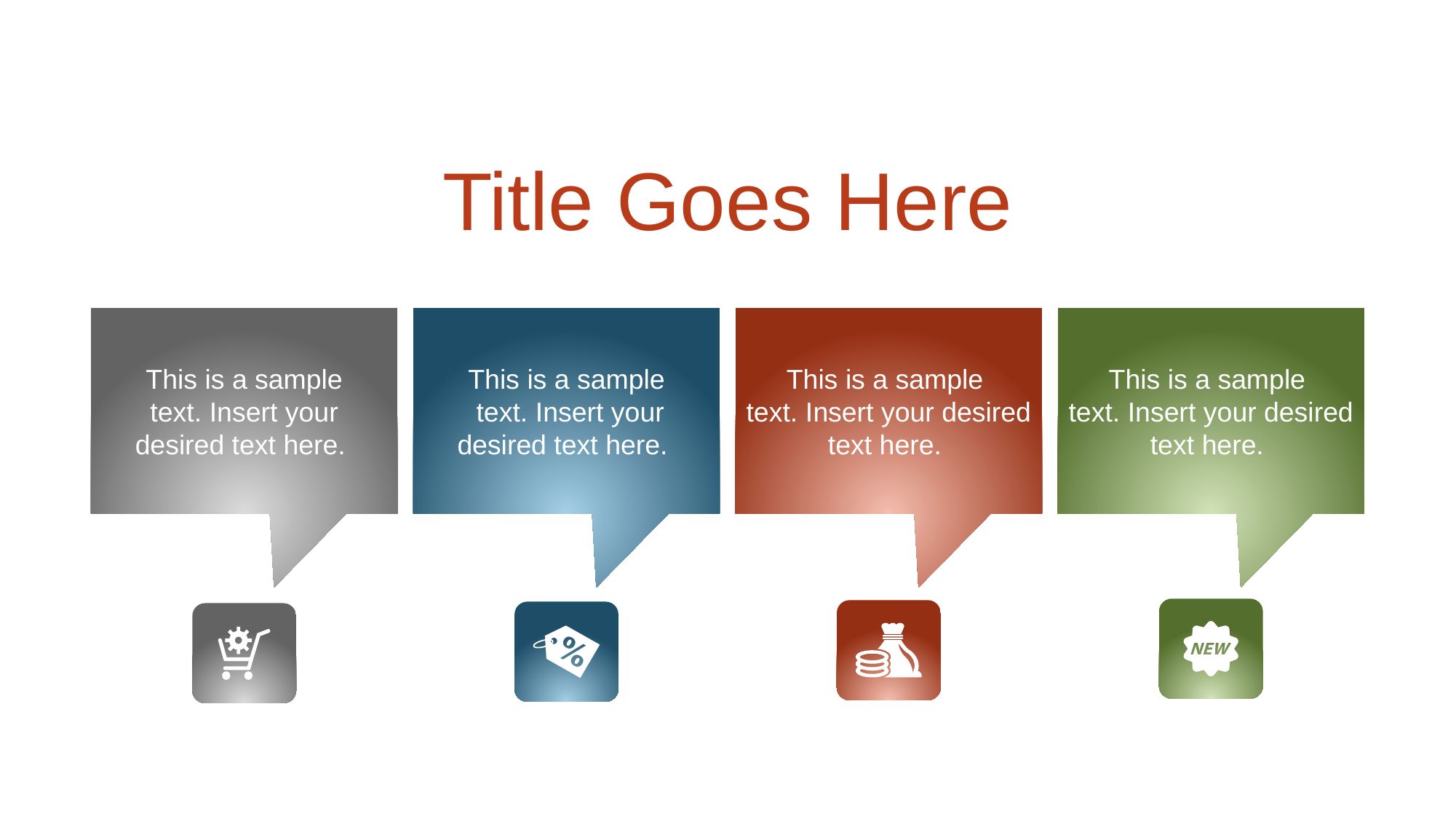

Title Goes Here

This is a sample
text. Insert your desired text here.

This is a sample
text. Insert your desired text here.

This is a sample
 text. Insert your
desired text here.

This is a sample
 text. Insert your desired text here.